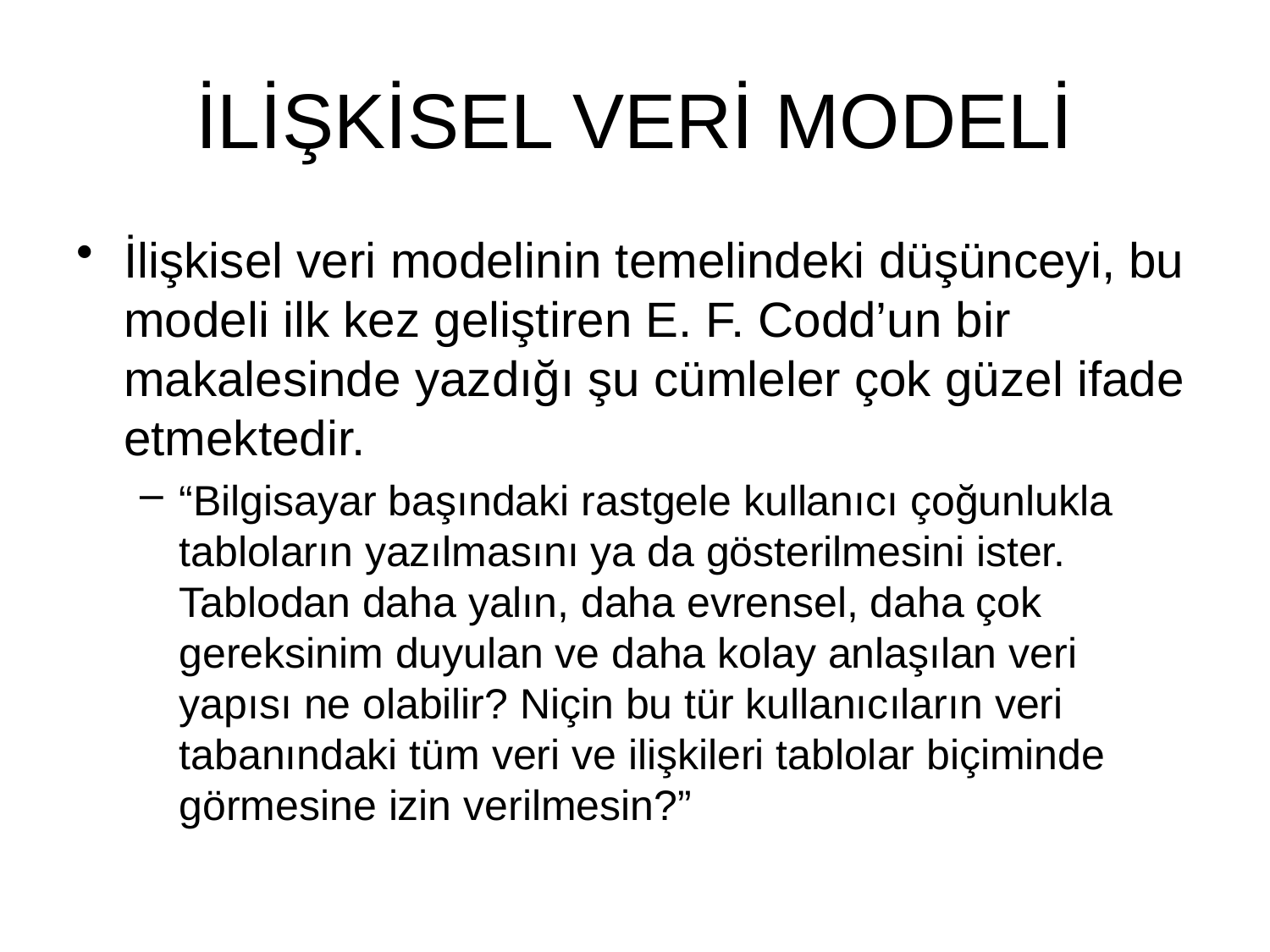

# İLİŞKİSEL VERİ MODELİ
İlişkisel veri modelinin temelindeki düşünceyi, bu modeli ilk kez geliştiren E. F. Codd’un bir makalesinde yazdığı şu cümleler çok güzel ifade etmektedir.
“Bilgisayar başındaki rastgele kullanıcı çoğunlukla tabloların yazılmasını ya da gösterilmesini ister. Tablodan daha yalın, daha evrensel, daha çok gereksinim duyulan ve daha kolay anlaşılan veri yapısı ne olabilir? Niçin bu tür kullanıcıların veri tabanındaki tüm veri ve ilişkileri tablolar biçiminde görmesine izin verilmesin?”